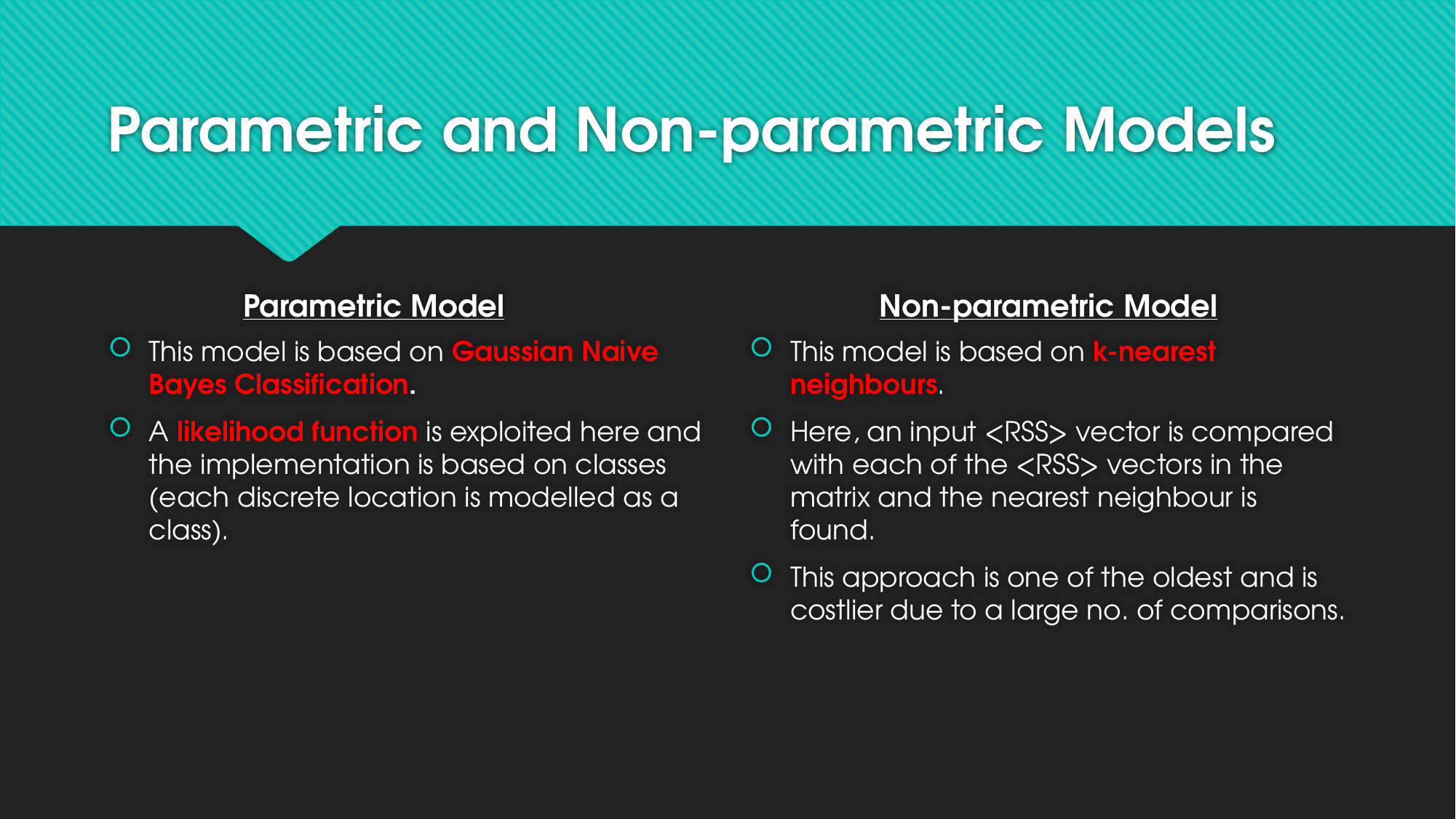

# Parametric and Non-parametric Models
Parametric Model
Non-parametric Model
This model is based on Gaussian Naive Bayes Classification.
A likelihood function is exploited here and the implementation is based on classes (each discrete location is modelled as a class).
This model is based on k-nearest neighbours.
Here, an input <RSS> vector is compared with each of the <RSS> vectors in the matrix and the nearest neighbour is found.
This approach is one of the oldest and is costlier due to a large no. of comparisons.